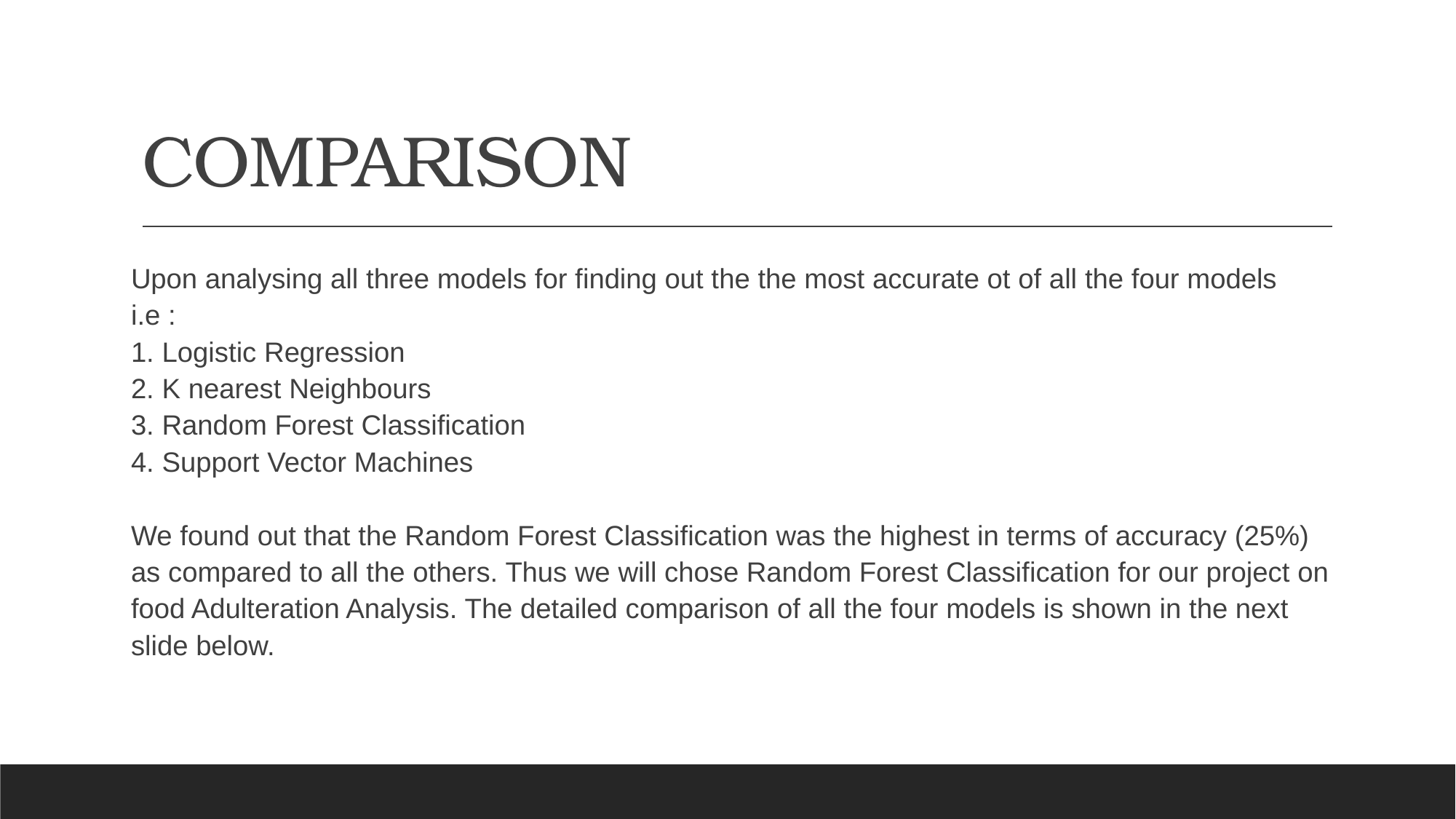

# COMPARISON
Upon analysing all three models for finding out the the most accurate ot of all the four models
i.e :
1. Logistic Regression
2. K nearest Neighbours
3. Random Forest Classification
4. Support Vector Machines
We found out that the Random Forest Classification was the highest in terms of accuracy (25%) as compared to all the others. Thus we will chose Random Forest Classification for our project on food Adulteration Analysis. The detailed comparison of all the four models is shown in the next slide below.